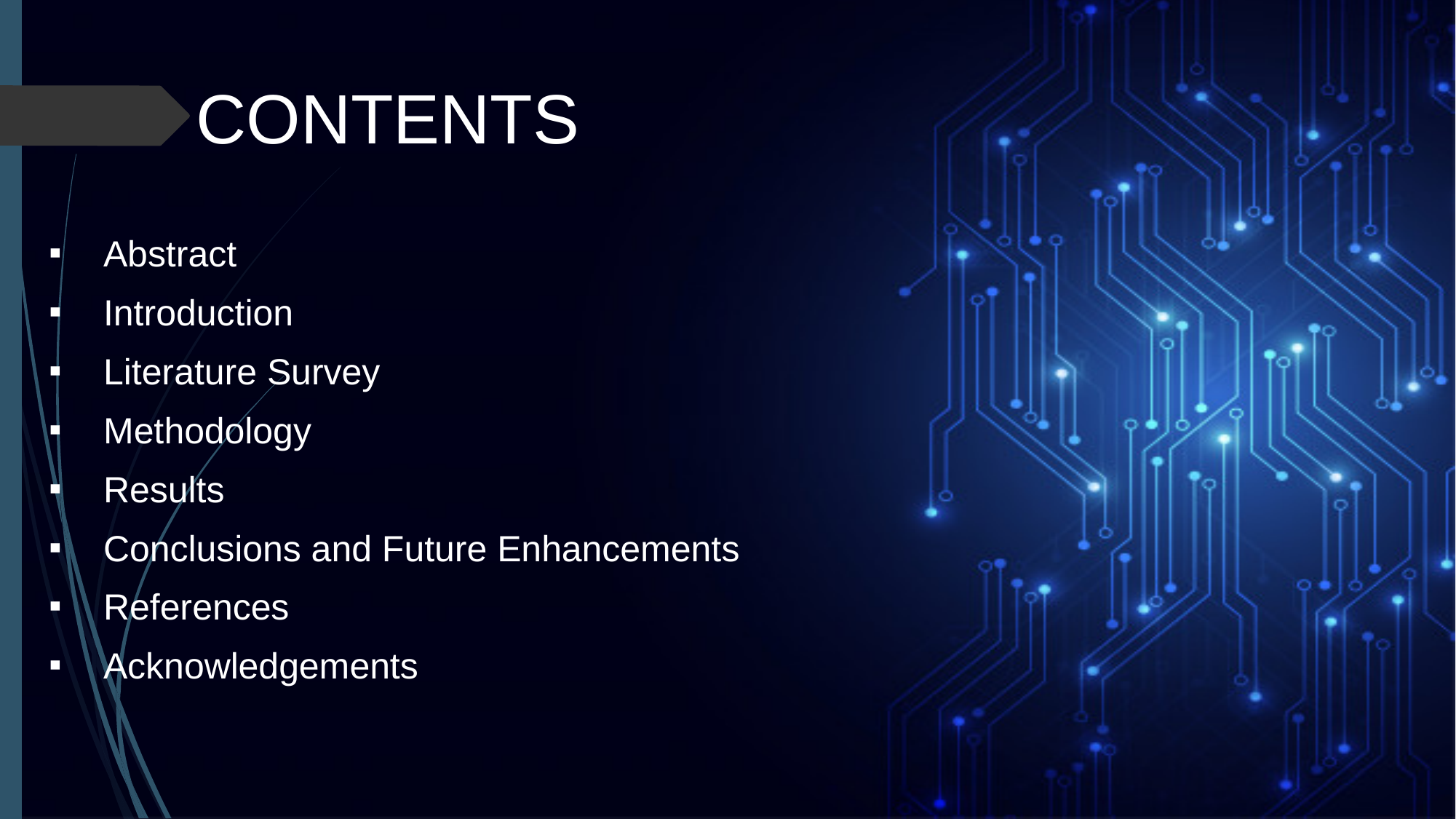

CONTENTS
Abstract
Introduction
Literature Survey
Methodology
Results
Conclusions and Future Enhancements
References
Acknowledgements